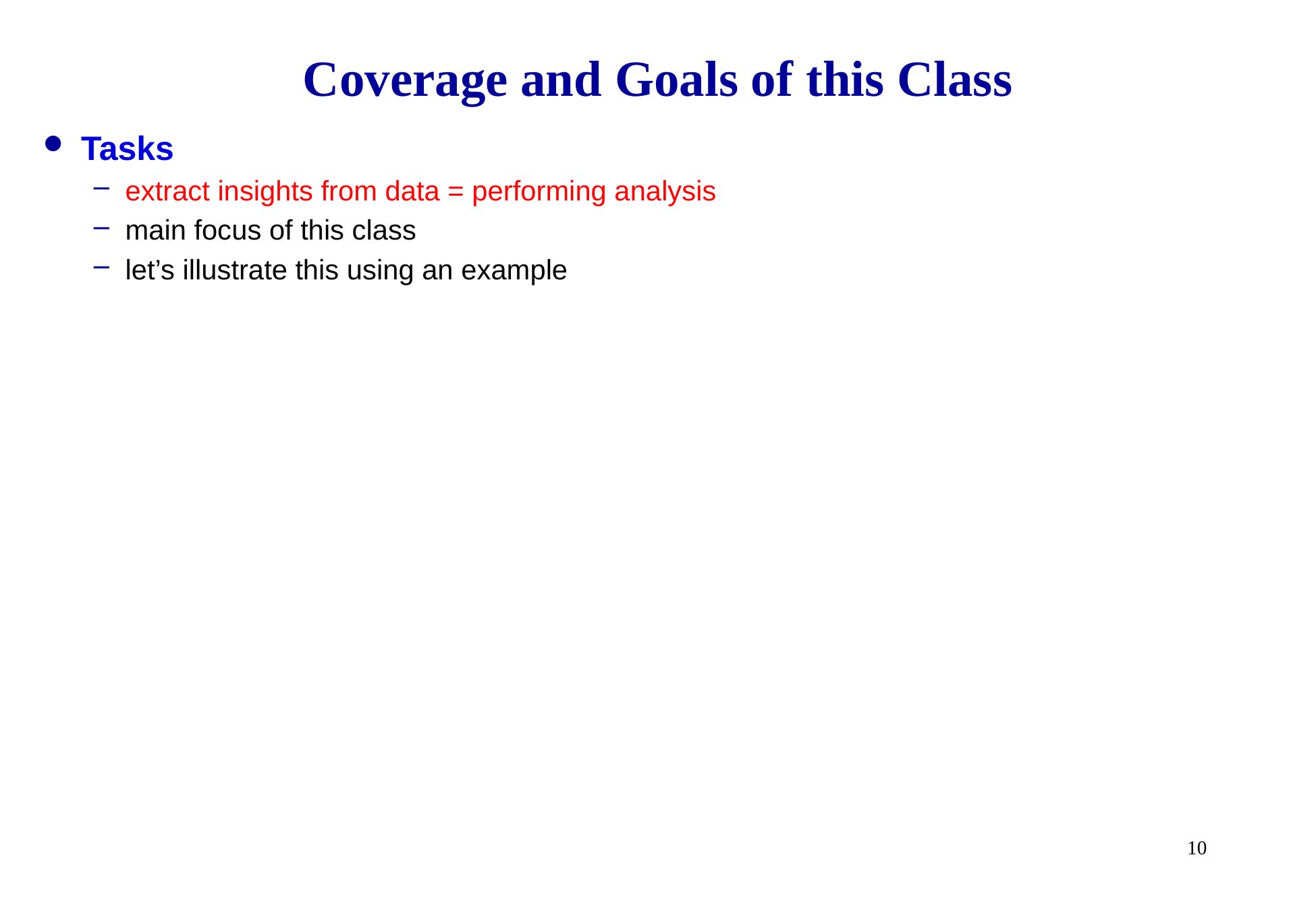

# Coverage and Goals of this Class
Tasks
extract insights from data = performing analysis
main focus of this class
let’s illustrate this using an example
10